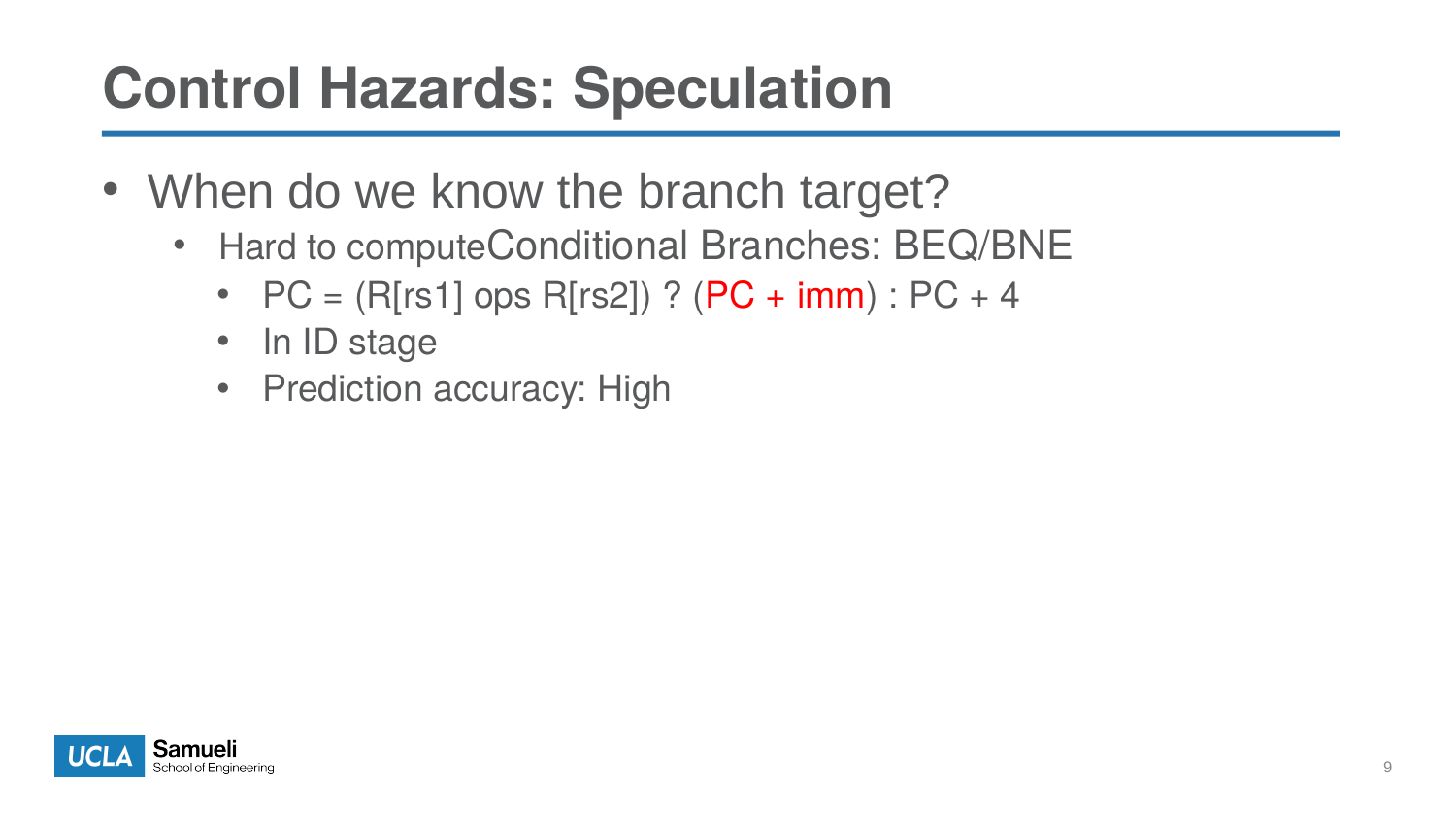

Control Hazards: Speculation
When do we know the branch target?
Hard to computeConditional Branches: BEQ/BNE
PC = (R[rs1] ops R[rs2]) ? (PC + imm) : PC + 4
In ID stage
Prediction accuracy: High
9